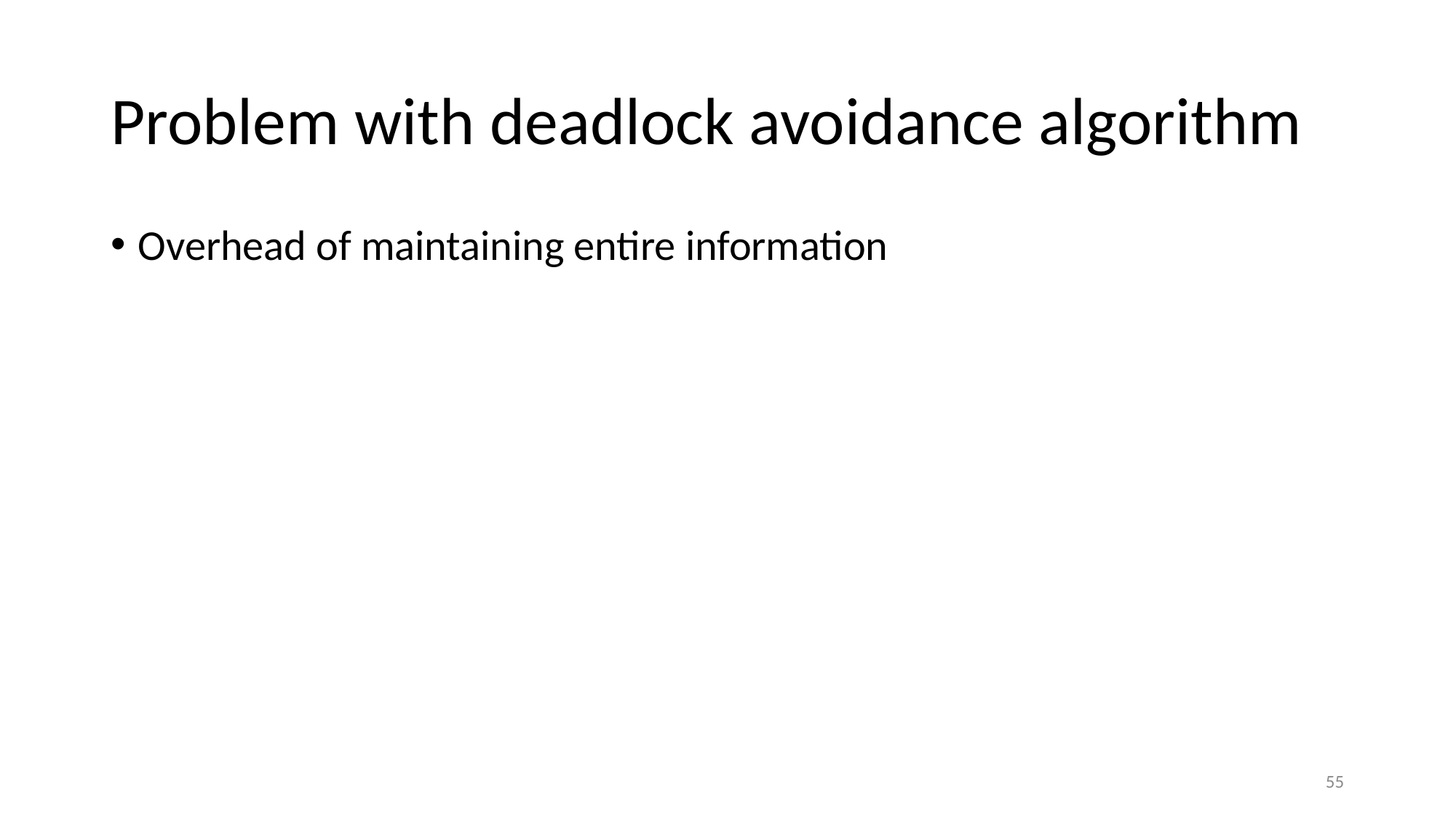

# Problem with deadlock avoidance algorithm
Overhead of maintaining entire information
55